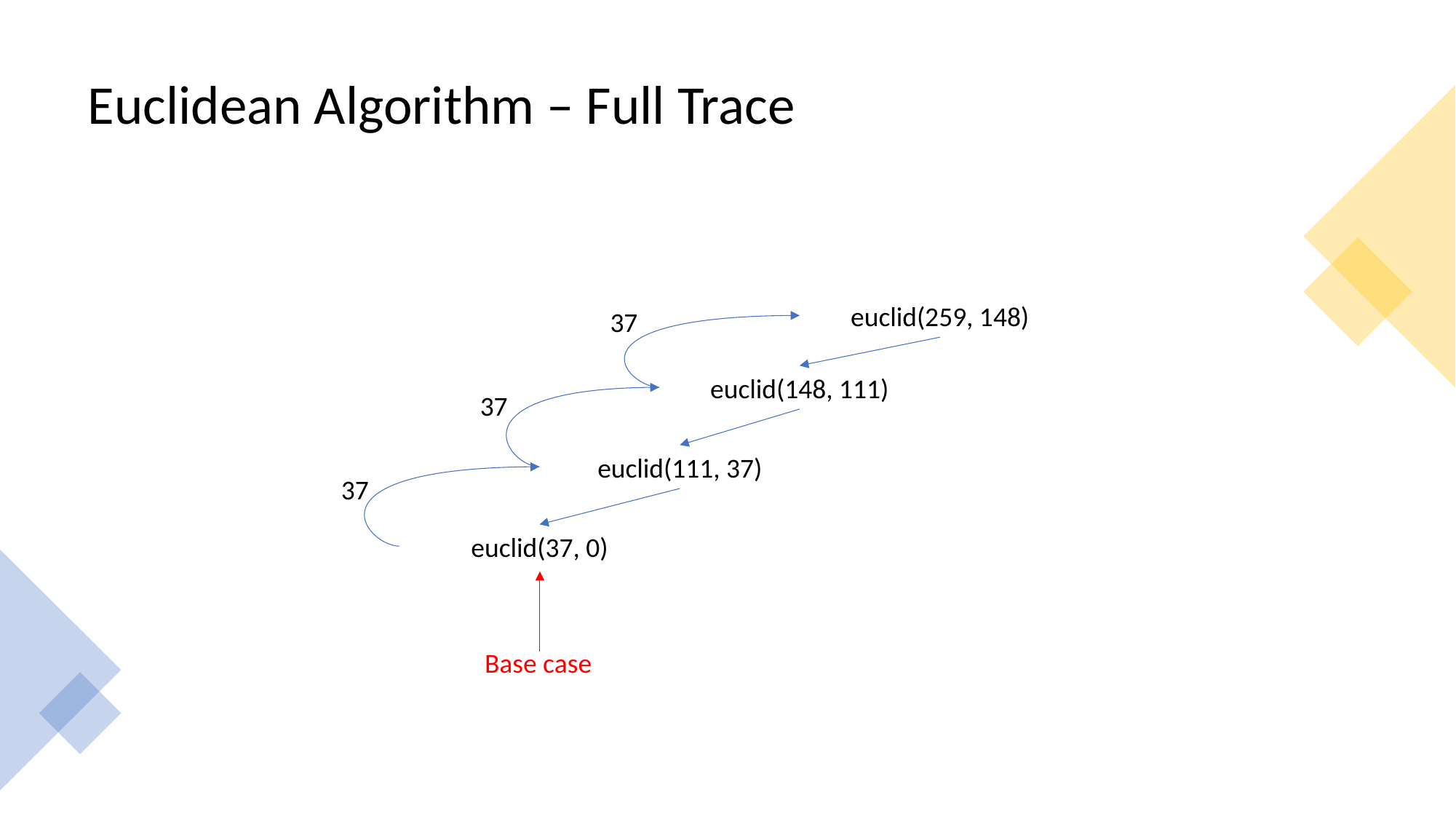

# Euclidean Algorithm – Full Trace

euclid(259, 148)
37
euclid(148, 111)
37
euclid(111, 37)
37
euclid(37, 0)

Base case